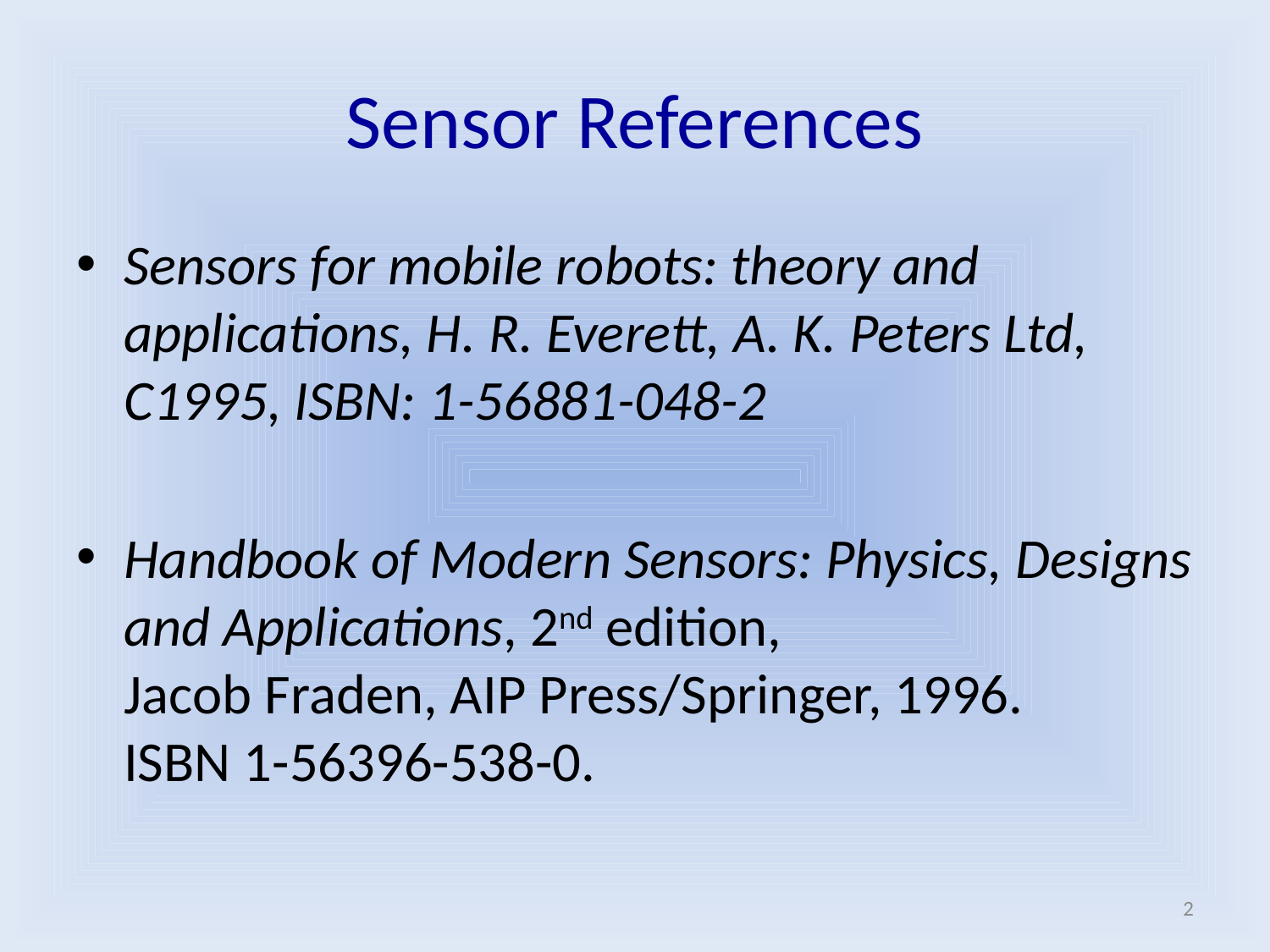

# Sensor References
Sensors for mobile robots: theory and applications, H. R. Everett, A. K. Peters Ltd, C1995, ISBN: 1-56881-048-2

Handbook of Modern Sensors: Physics, Designs and Applications, 2nd edition,
Jacob Fraden, AIP Press/Springer, 1996.
ISBN 1-56396-538-0.
2